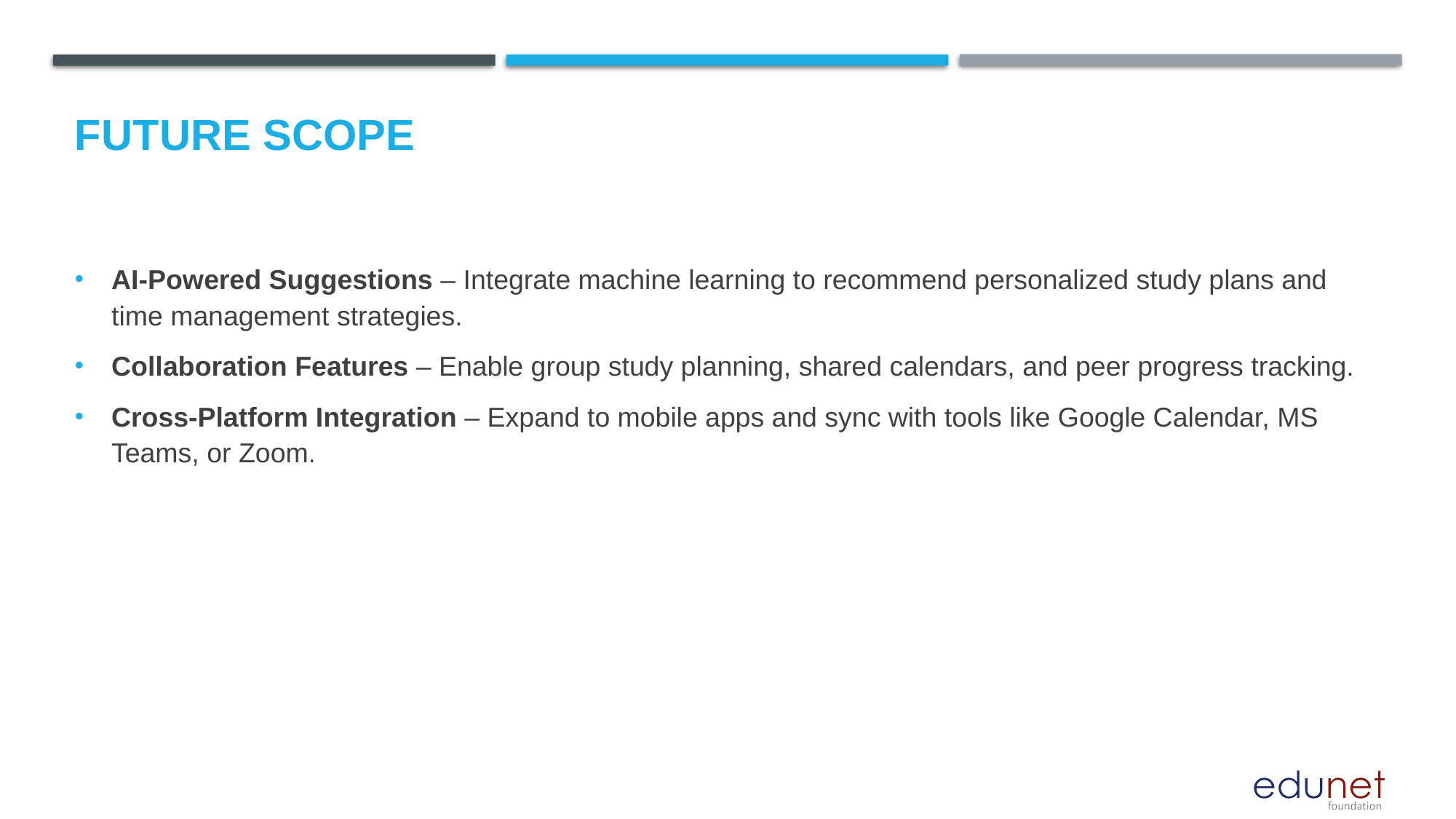

Future scope
AI-Powered Suggestions – Integrate machine learning to recommend personalized study plans and time management strategies.
Collaboration Features – Enable group study planning, shared calendars, and peer progress tracking.
Cross-Platform Integration – Expand to mobile apps and sync with tools like Google Calendar, MS Teams, or Zoom.